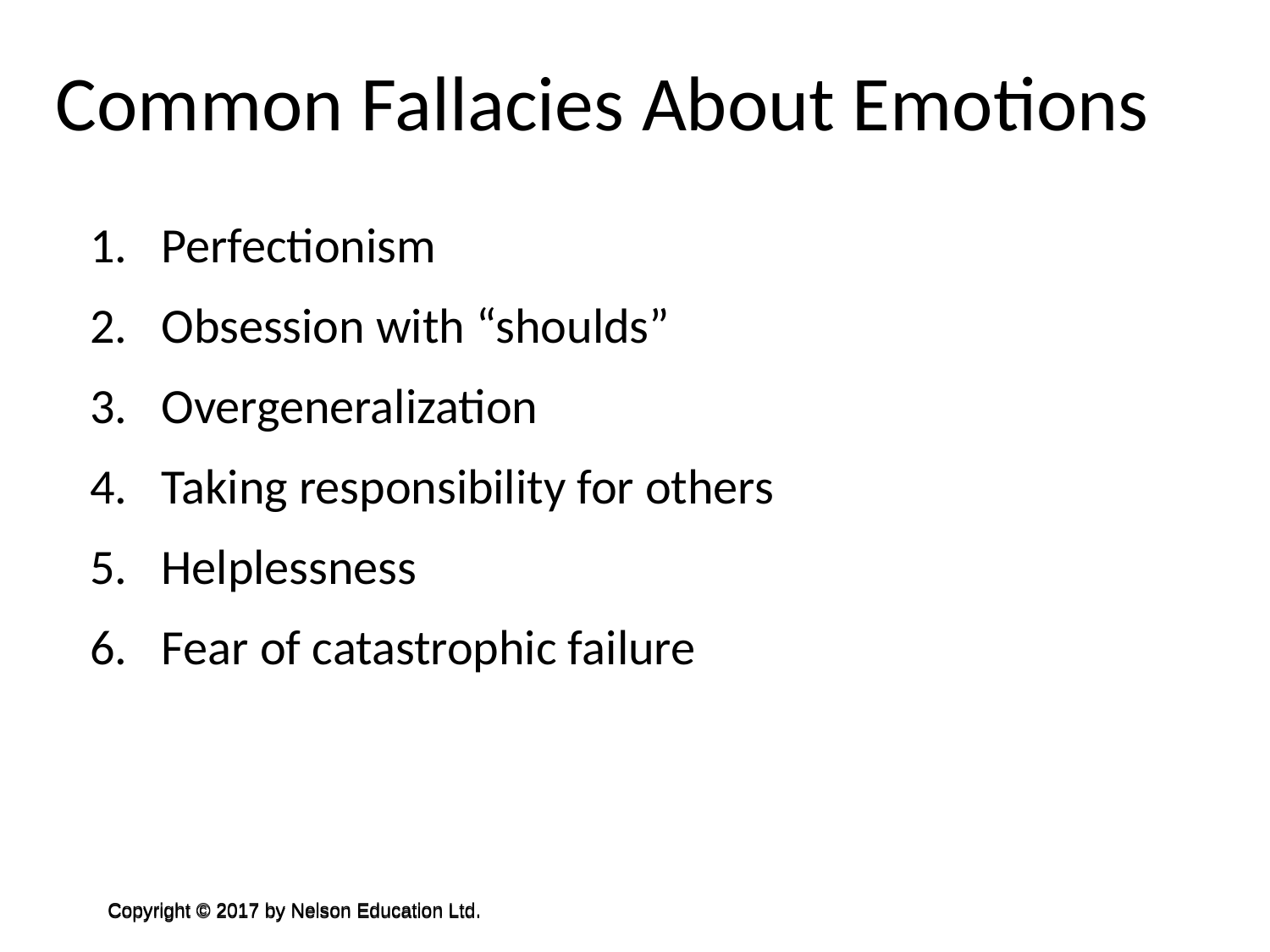

Common Fallacies About Emotions
Perfectionism
Obsession with “shoulds”
Overgeneralization
Taking responsibility for others
Helplessness
Fear of catastrophic failure